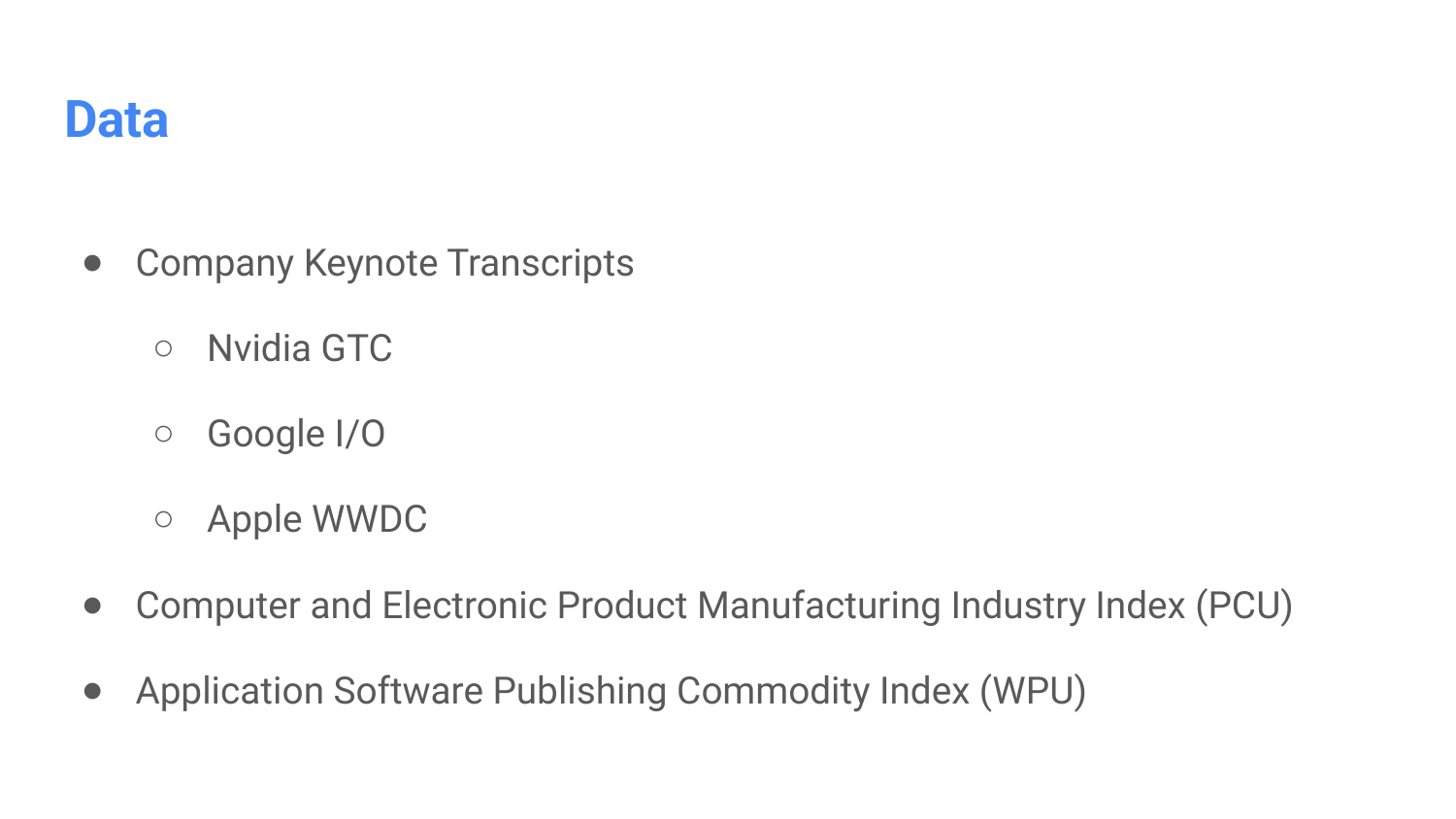

# Data
Company Keynote Transcripts
Nvidia GTC
Google I/O
Apple WWDC
Computer and Electronic Product Manufacturing Industry Index (PCU)
Application Software Publishing Commodity Index (WPU)